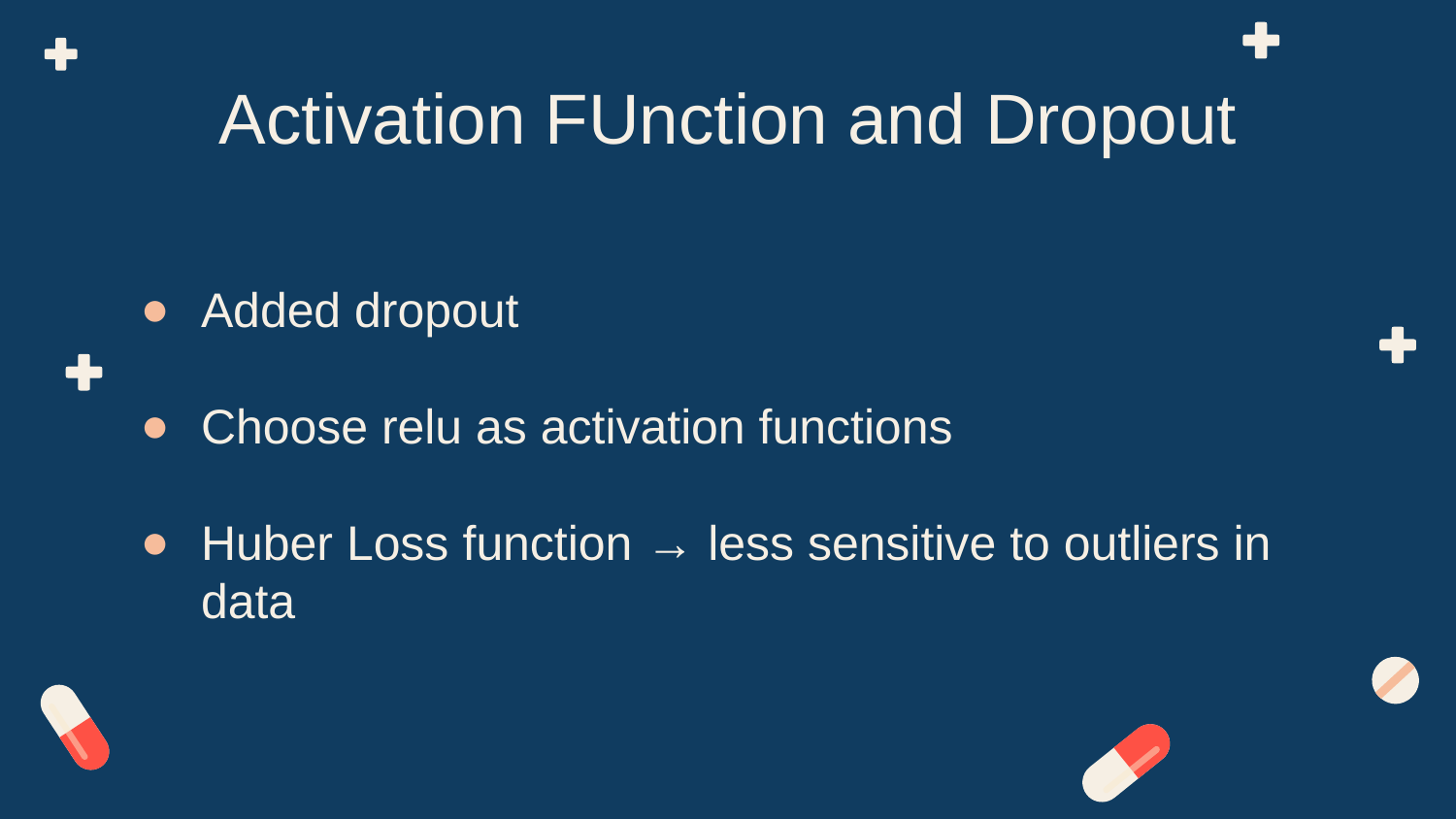

# Activation FUnction and Dropout

Added dropout

Choose relu as activation functions

Huber Loss function → less sensitive to outliers in data